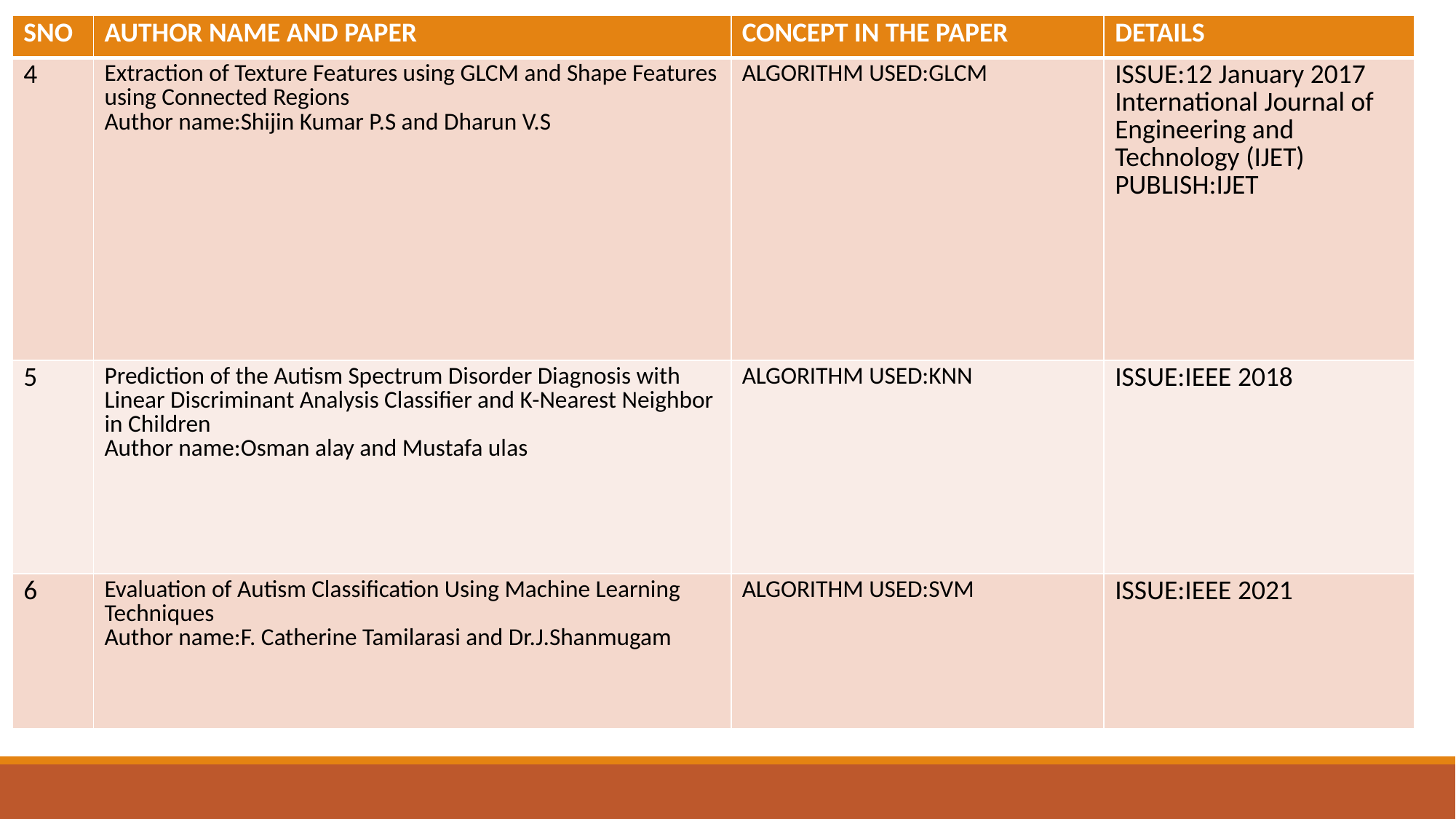

| SNO | AUTHOR NAME AND PAPER | CONCEPT IN THE PAPER | DETAILS |
| --- | --- | --- | --- |
| 4 | Extraction of Texture Features using GLCM and Shape Features using Connected Regions Author name:Shijin Kumar P.S and Dharun V.S | ALGORITHM USED:GLCM | ISSUE:12 January 2017 International Journal of Engineering and Technology (IJET) PUBLISH:IJET |
| 5 | Prediction of the Autism Spectrum Disorder Diagnosis with Linear Discriminant Analysis Classifier and K-Nearest Neighbor in Children Author name:Osman alay and Mustafa ulas | ALGORITHM USED:KNN | ISSUE:IEEE 2018 |
| 6 | Evaluation of Autism Classification Using Machine Learning Techniques Author name:F. Catherine Tamilarasi and Dr.J.Shanmugam | ALGORITHM USED:SVM | ISSUE:IEEE 2021 |